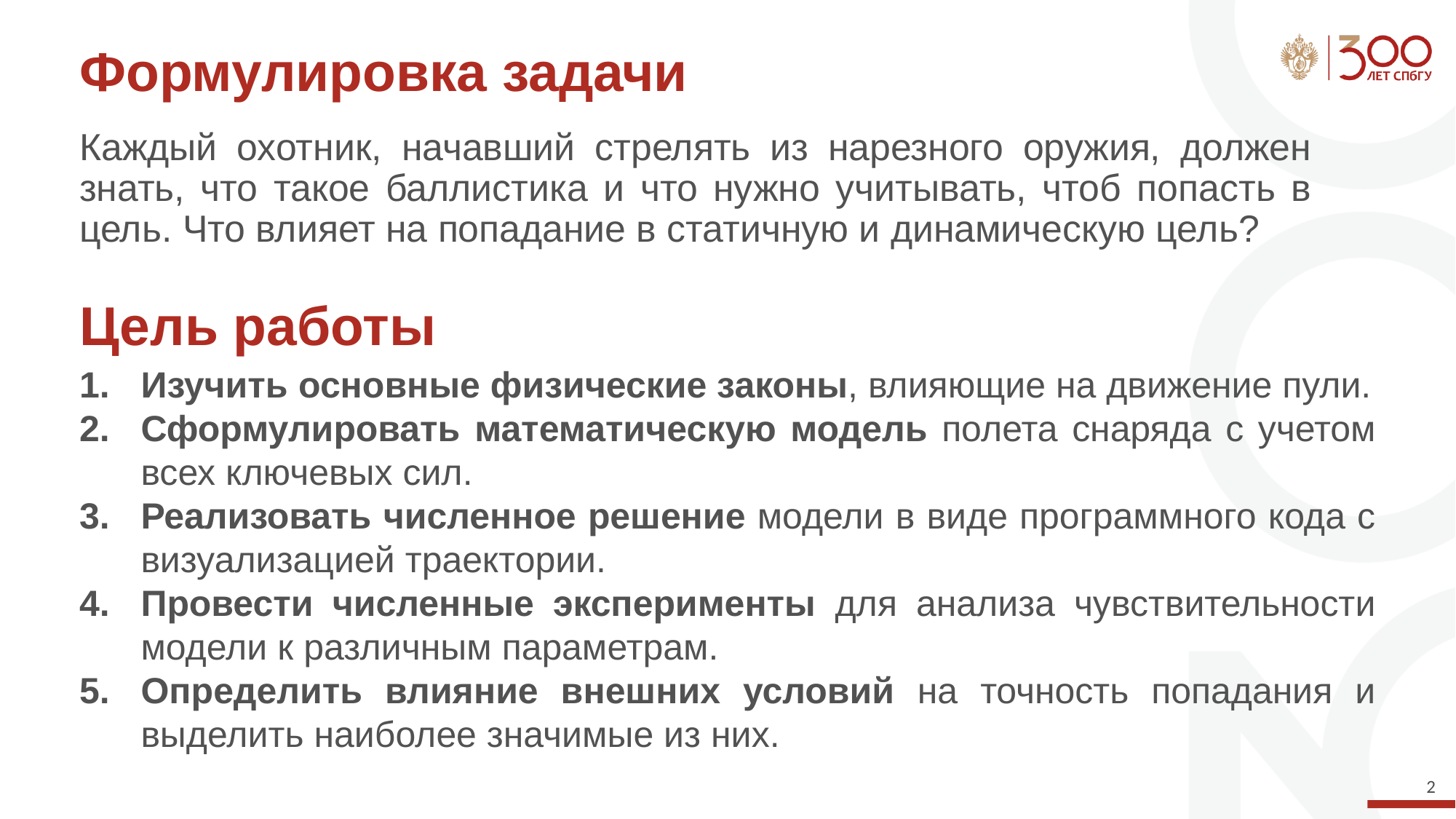

# Формулировка задачи
Каждый охотник, начавший стрелять из нарезного оружия, должен знать, что такое баллистика и что нужно учитывать, чтоб попасть в цель. Что влияет на попадание в статичную и динамическую цель?

Цель работы
Изучить основные физические законы, влияющие на движение пули.
Сформулировать математическую модель полета снаряда с учетом всех ключевых сил.
Реализовать численное решение модели в виде программного кода с визуализацией траектории.
Провести численные эксперименты для анализа чувствительности модели к различным параметрам.
Определить влияние внешних условий на точность попадания и выделить наиболее значимые из них.
2